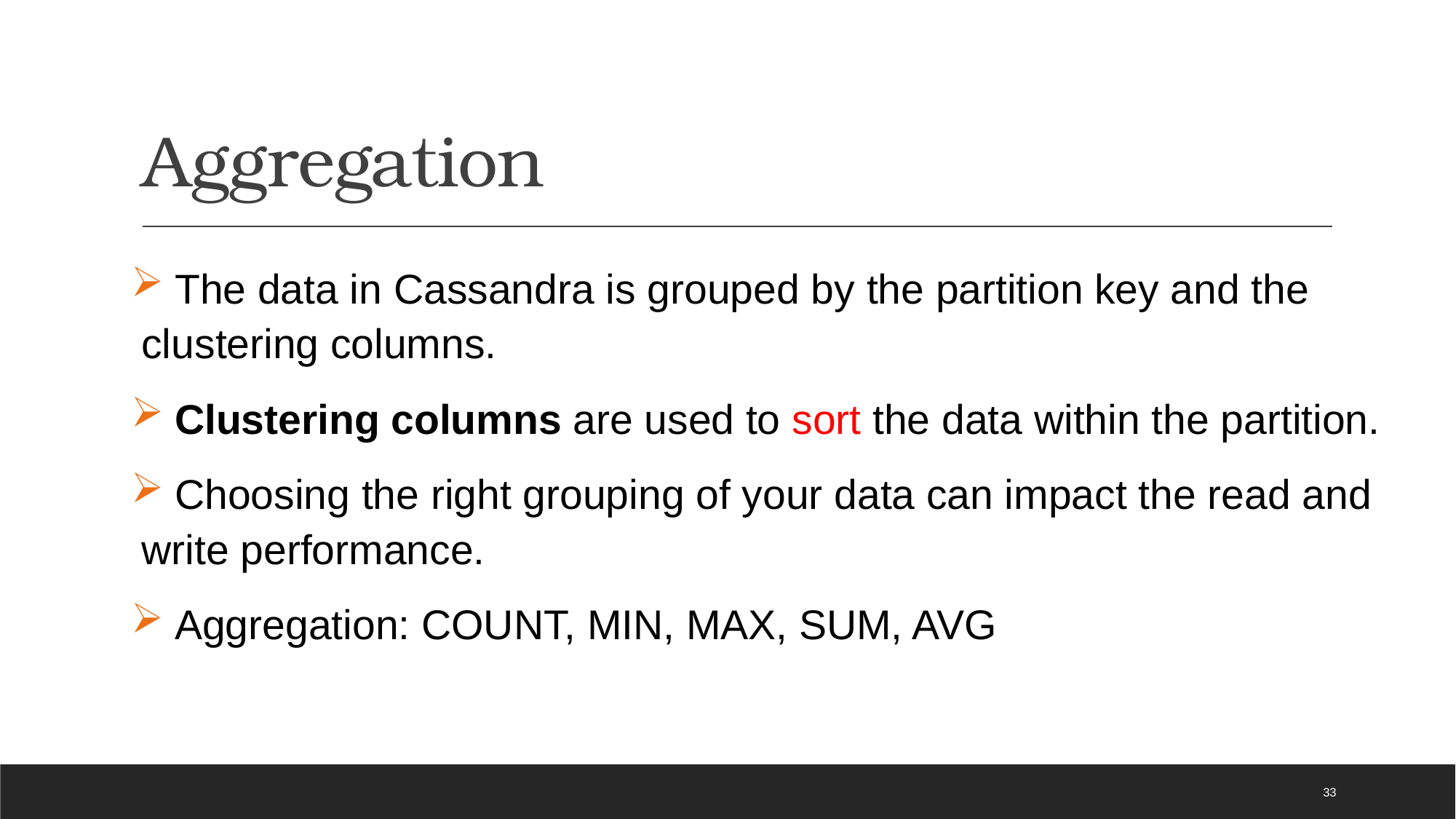

# Aggregation
 The data in Cassandra is grouped by the partition key and the clustering columns.
 Clustering columns are used to sort the data within the partition.
 Choosing the right grouping of your data can impact the read and write performance.
 Aggregation: COUNT, MIN, MAX, SUM, AVG
33